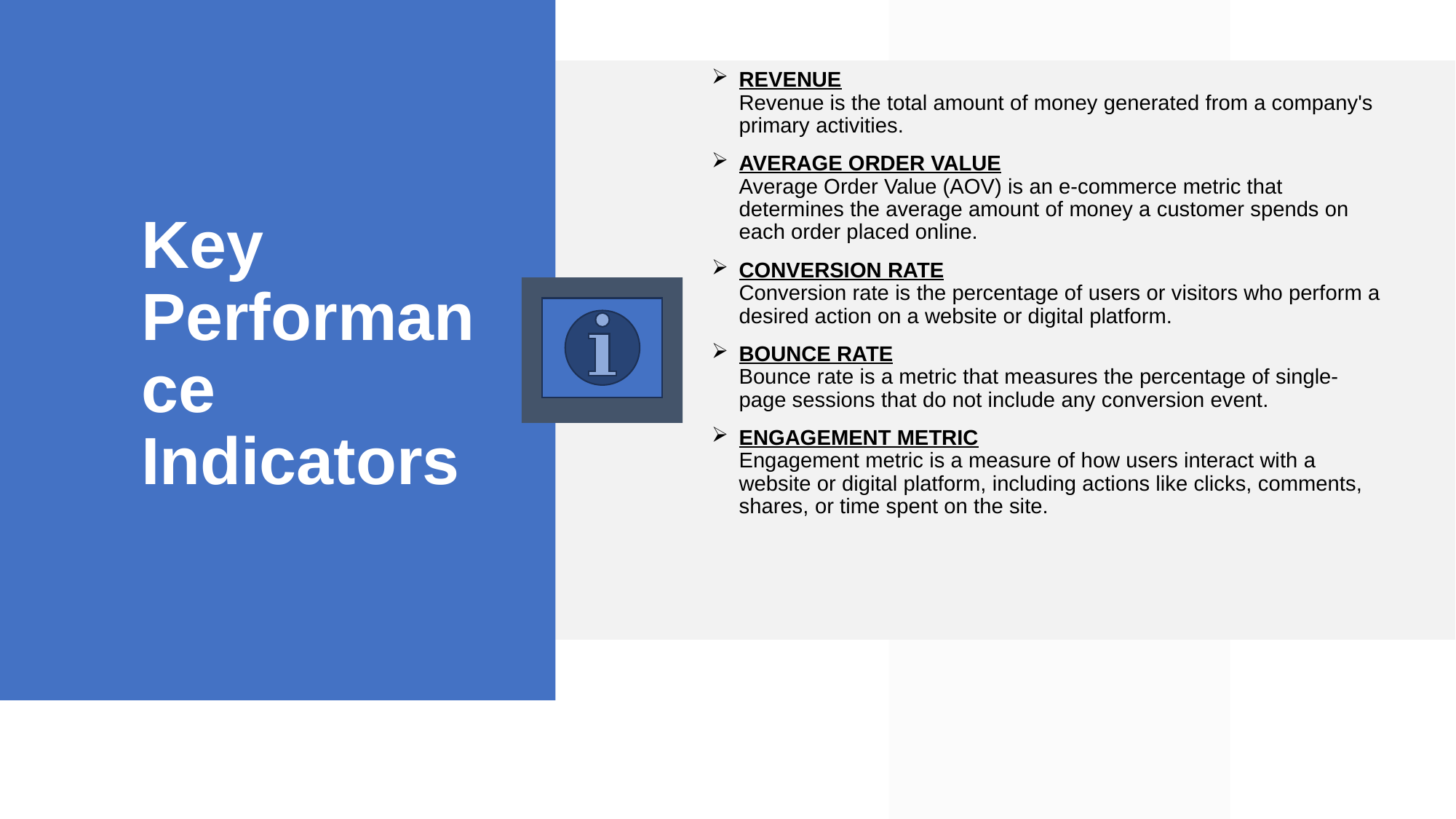

REVENUE
Revenue is the total amount of money generated from a company's primary activities.
AVERAGE ORDER VALUE
Average Order Value (AOV) is an e-commerce metric that determines the average amount of money a customer spends on each order placed online.
CONVERSION RATE
Conversion rate is the percentage of users or visitors who perform a desired action on a website or digital platform.
BOUNCE RATE
Bounce rate is a metric that measures the percentage of single-page sessions that do not include any conversion event.
ENGAGEMENT METRIC
Engagement metric is a measure of how users interact with a website or digital platform, including actions like clicks, comments, shares, or time spent on the site.

# Key Performance Indicators